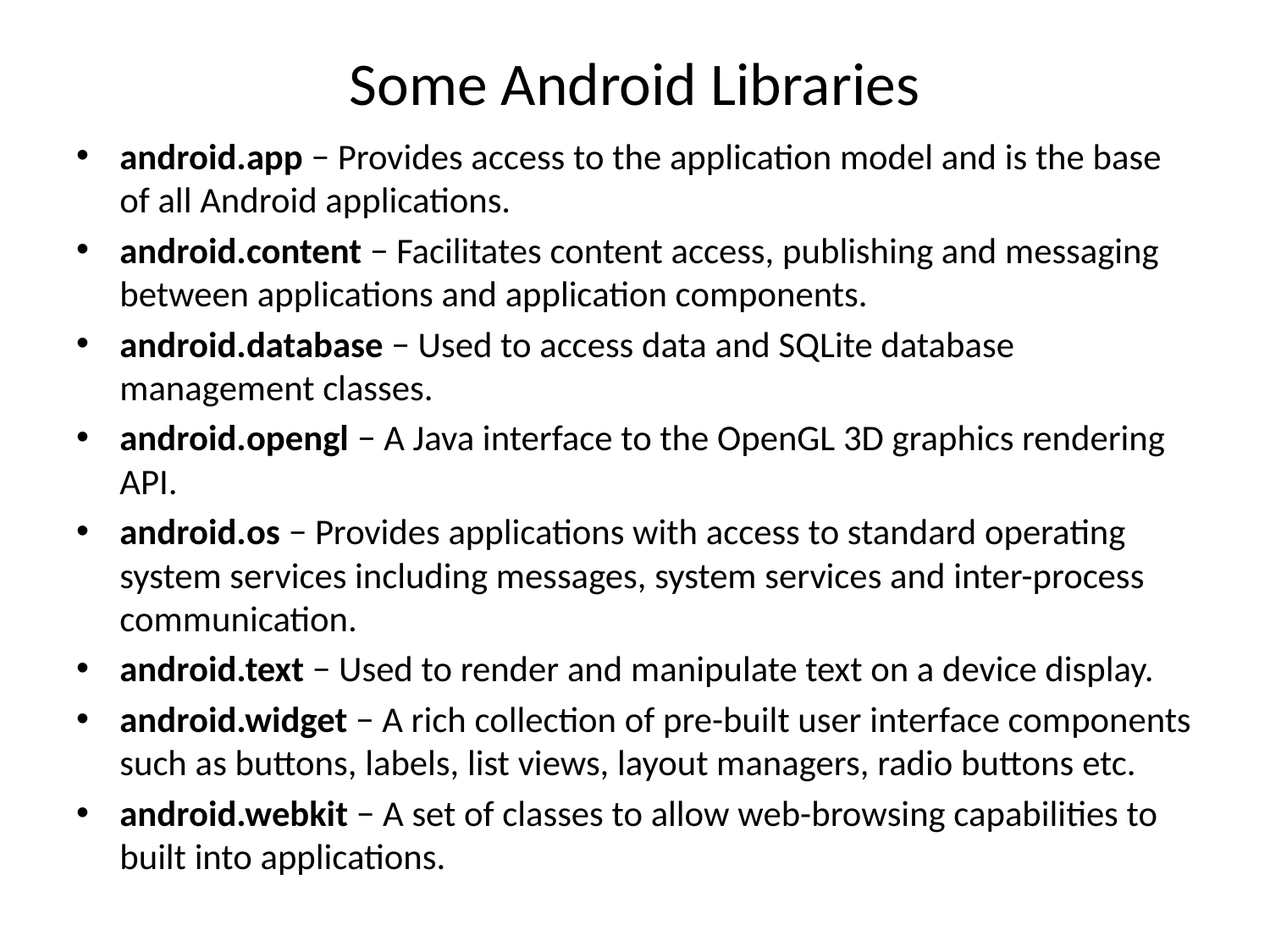

# Some Android Libraries
android.app − Provides access to the application model and is the base of all Android applications.
android.content − Facilitates content access, publishing and messaging between applications and application components.
android.database − Used to access data and SQLite database management classes.
android.opengl − A Java interface to the OpenGL 3D graphics rendering API.
android.os − Provides applications with access to standard operating system services including messages, system services and inter-process communication.
android.text − Used to render and manipulate text on a device display.
android.widget − A rich collection of pre-built user interface components such as buttons, labels, list views, layout managers, radio buttons etc.
android.webkit − A set of classes to allow web-browsing capabilities to  built into applications.